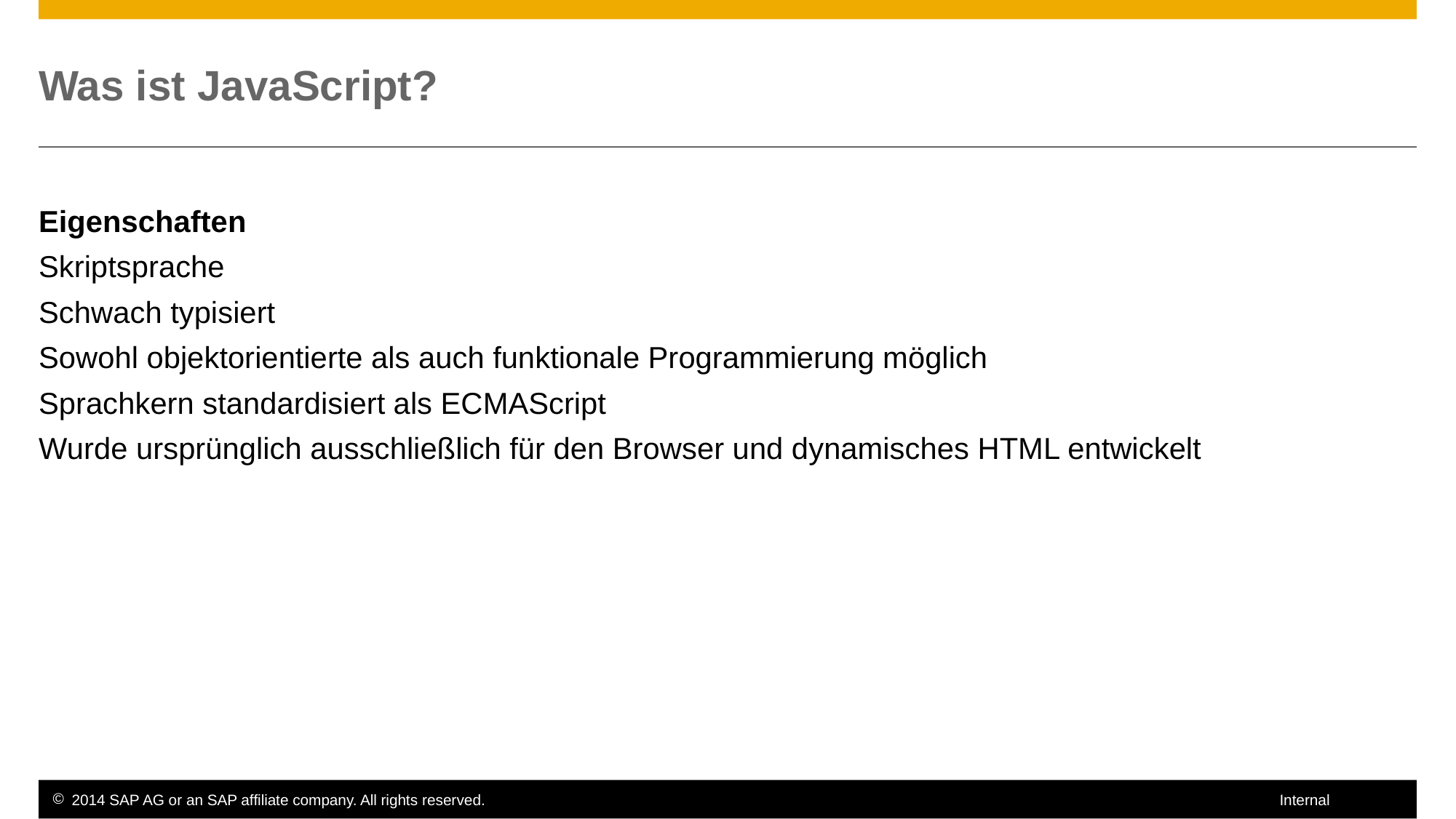

# Was ist JavaScript?
Eigenschaften
Skriptsprache
Schwach typisiert
Sowohl objektorientierte als auch funktionale Programmierung möglich
Sprachkern standardisiert als ECMAScript
Wurde ursprünglich ausschließlich für den Browser und dynamisches HTML entwickelt